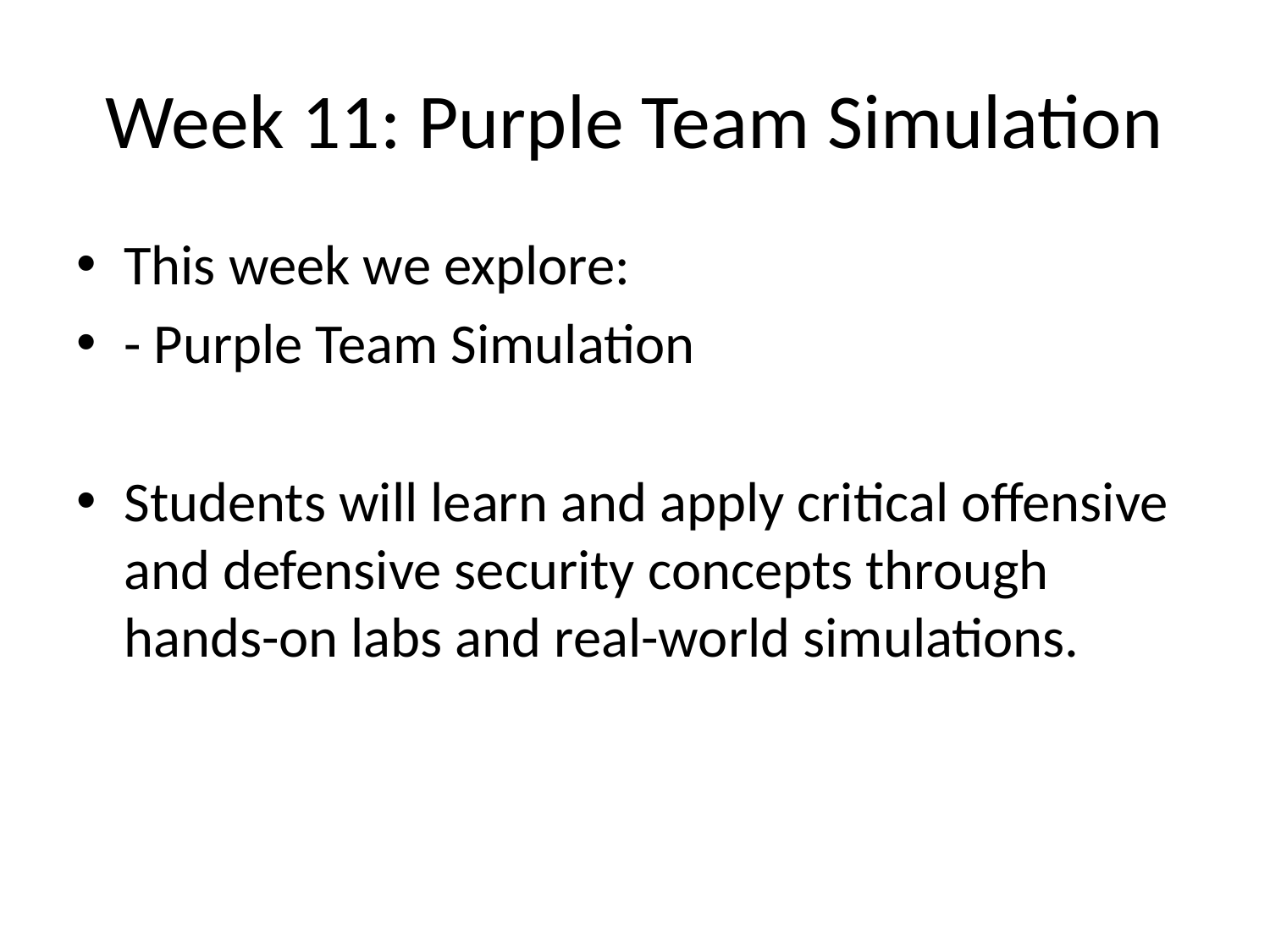

# Week 11: Purple Team Simulation
This week we explore:
- Purple Team Simulation

Students will learn and apply critical offensive and defensive security concepts through hands-on labs and real-world simulations.